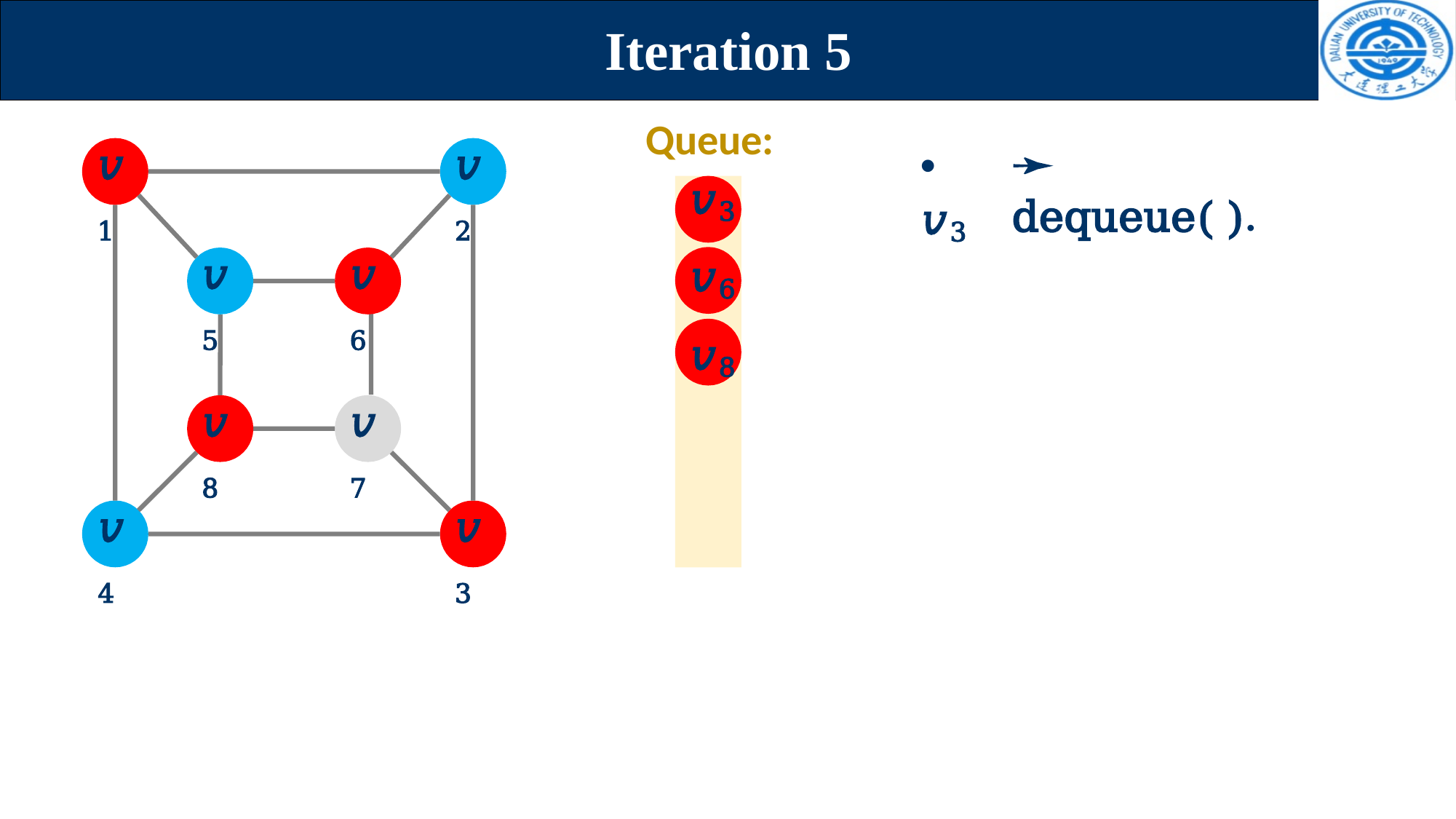

# Iteration 5
Queue:
𝑣2
𝑣1
• 𝑣3
➛ dequeue( ).

𝑣3
𝑣6
𝑣8

𝑣5
𝑣6

𝑣8
𝑣7

𝑣4
𝑣3